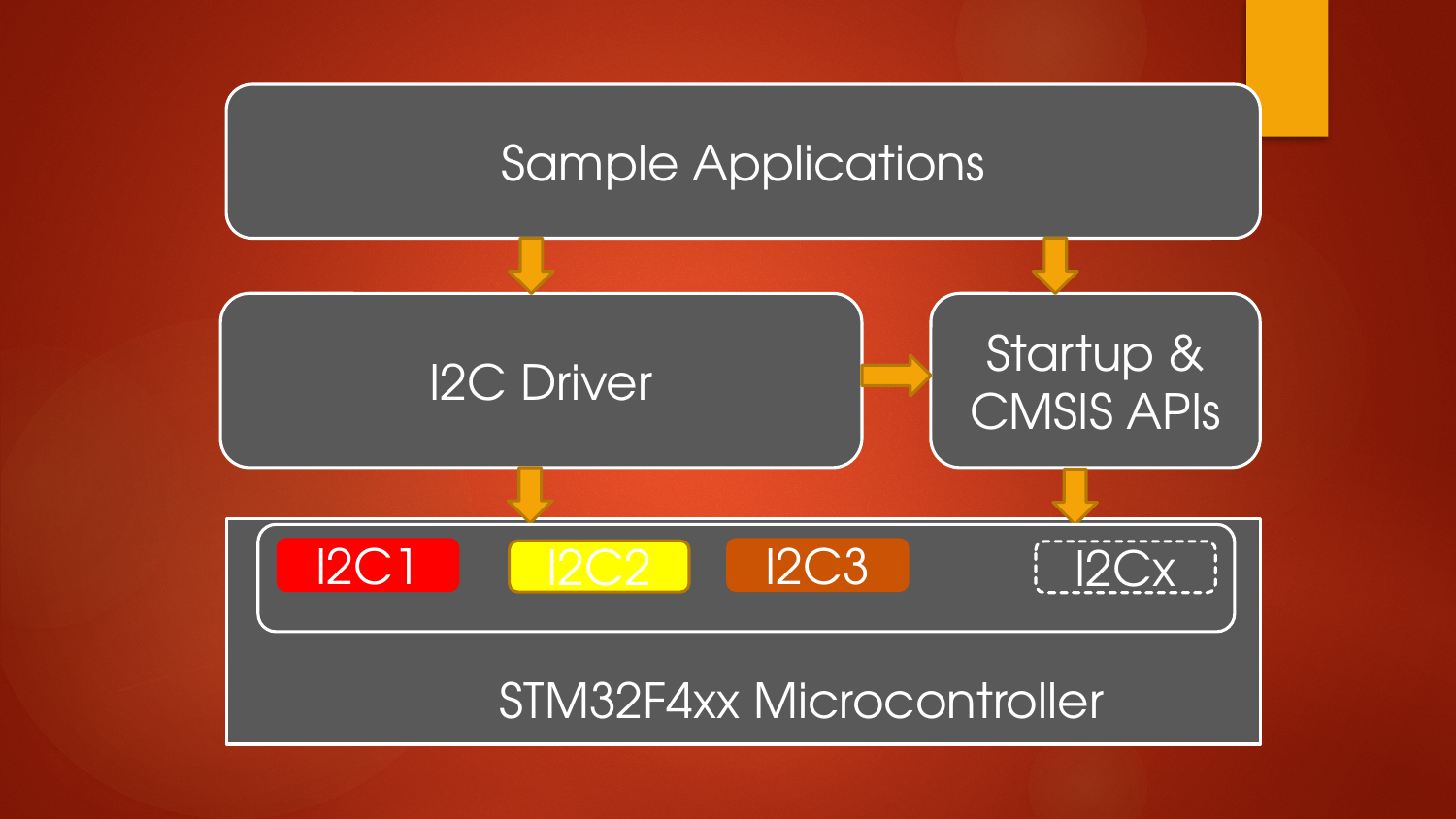

Sample Applications

I2C Driver
Startup & CMSIS APIs

I2C1
I2C3
I2C2
I2Cx
STM32F4xx Microcontroller